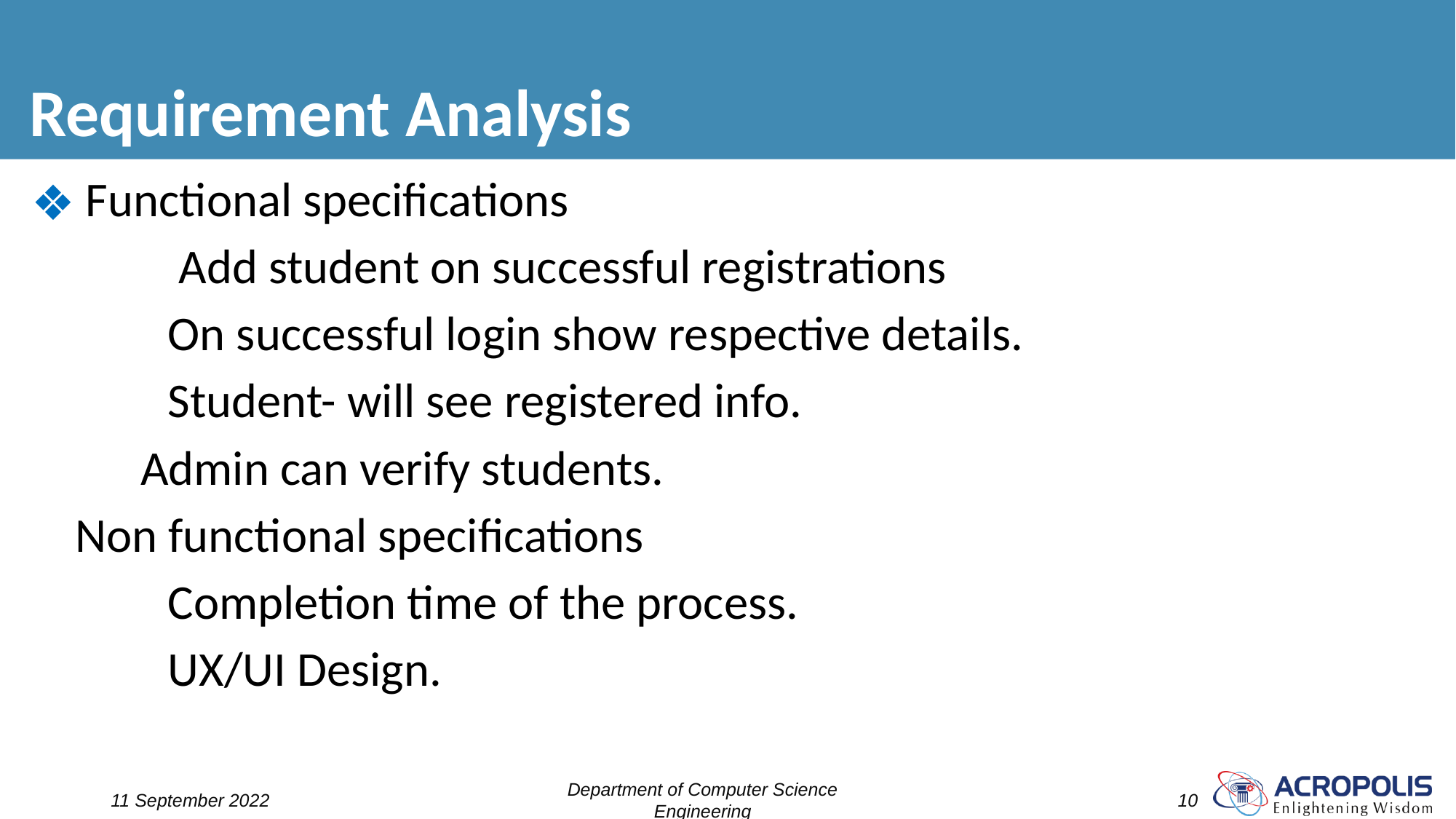

# Requirement Analysis
 Functional specifications
   	 Add student on successful registrations
    	On successful login show respective details.
    	Student- will see registered info.
          Admin can verify students.
    Non functional specifications
	 	Completion time of the process.
    	UX/UI Design.
11 September 2022
Department of Computer Science Engineering
10